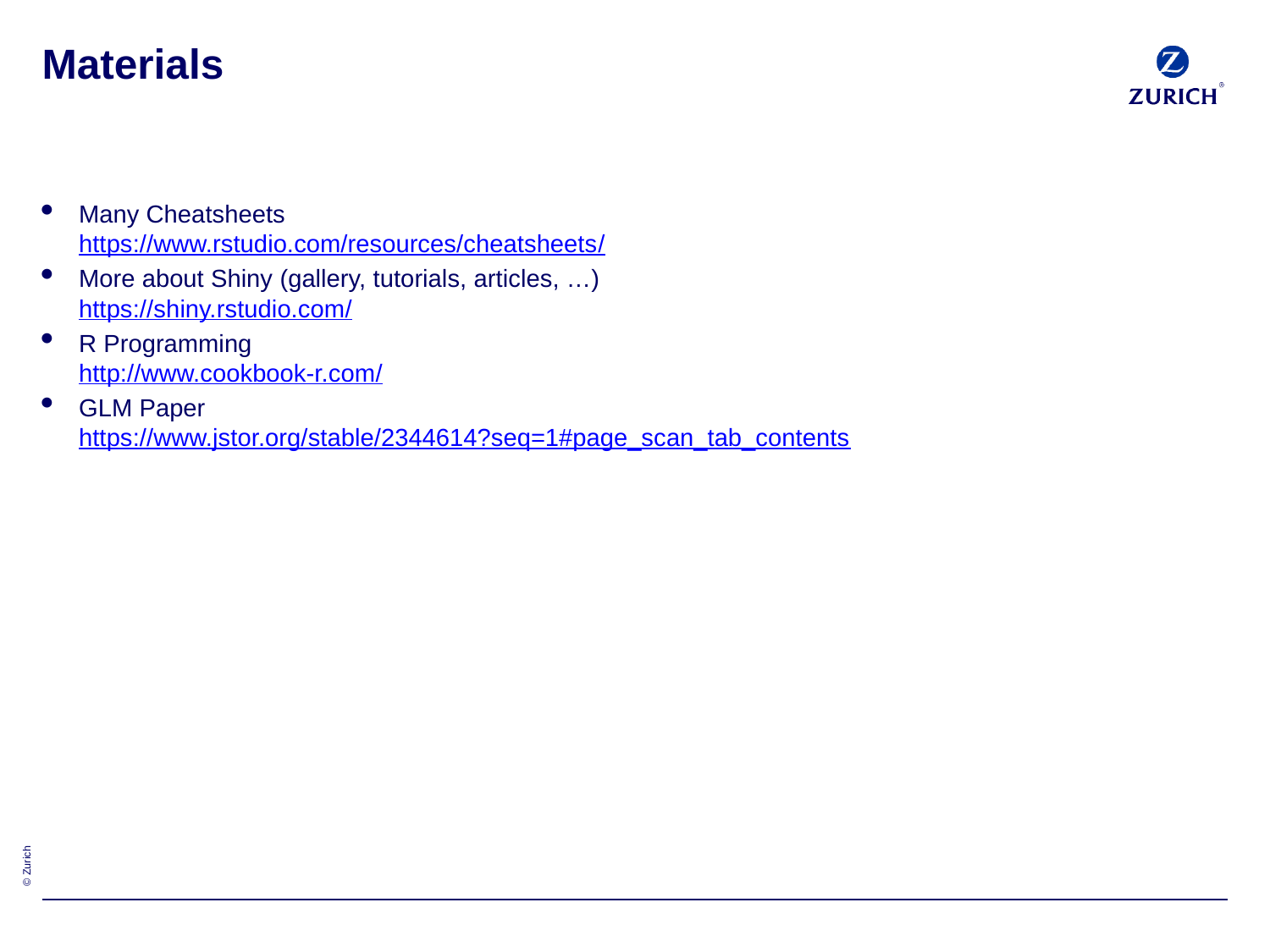

# Materials
Many Cheatsheets
https://www.rstudio.com/resources/cheatsheets/
More about Shiny (gallery, tutorials, articles, …)
https://shiny.rstudio.com/
R Programming
http://www.cookbook-r.com/
GLM Paper
https://www.jstor.org/stable/2344614?seq=1#page_scan_tab_contents
16